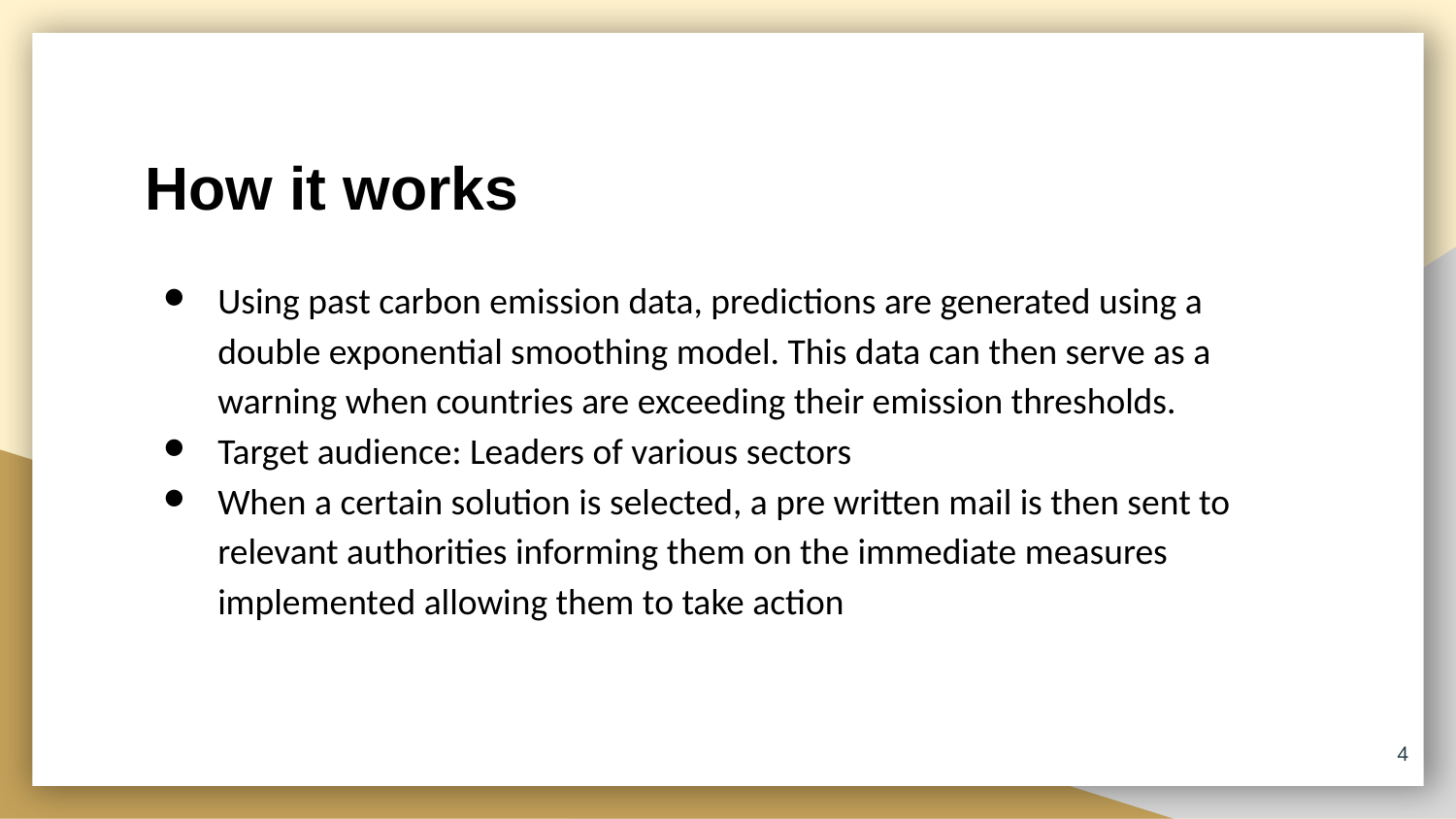

# How it works
Using past carbon emission data, predictions are generated using a double exponential smoothing model. This data can then serve as a warning when countries are exceeding their emission thresholds.
Target audience: Leaders of various sectors
When a certain solution is selected, a pre written mail is then sent to relevant authorities informing them on the immediate measures implemented allowing them to take action
4